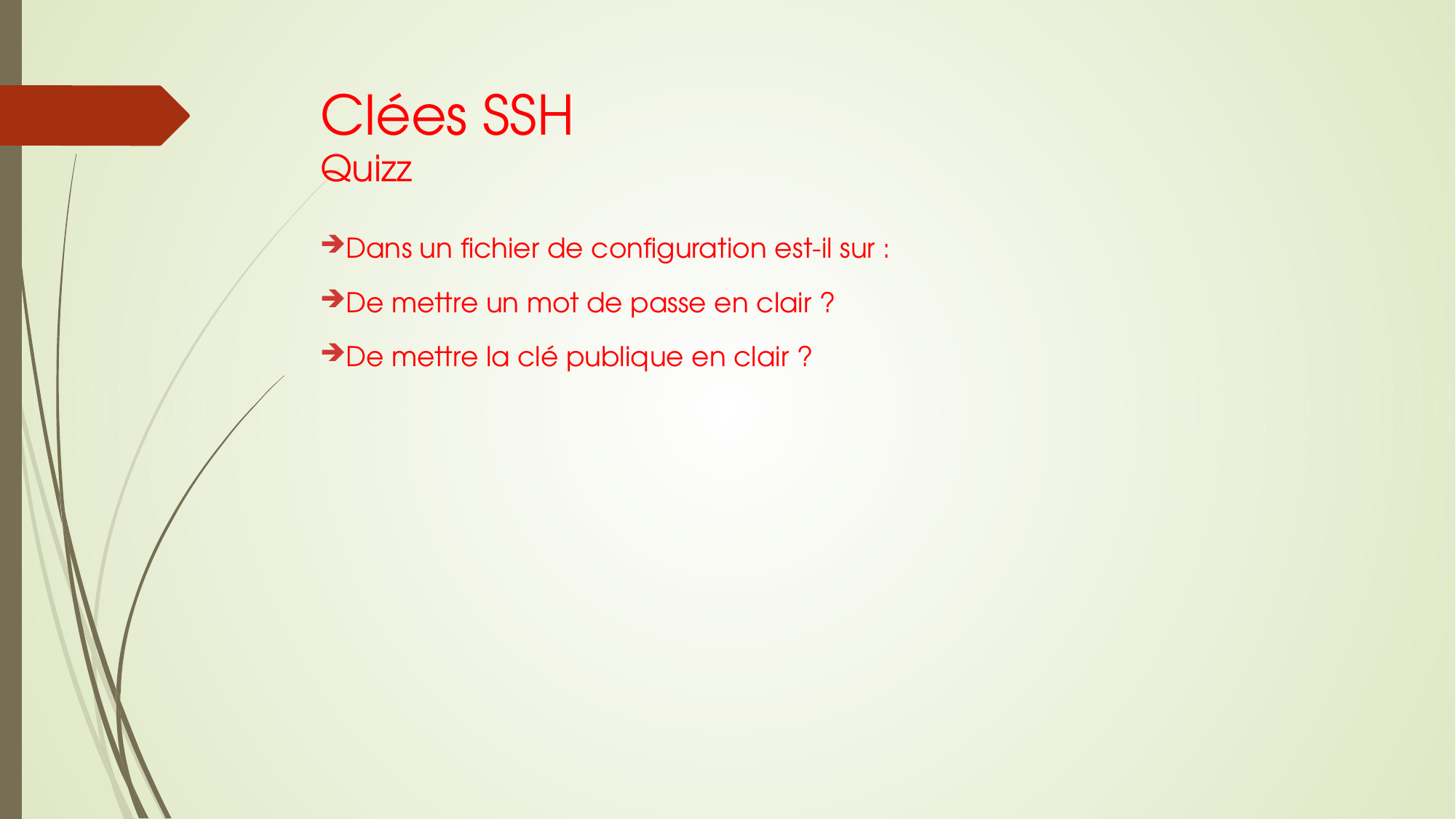

Clées SSH
Quizz

Dans un fichier de configuration est-il sur :
De mettre un mot de passe en clair ?
De mettre la clé publique en clair ?